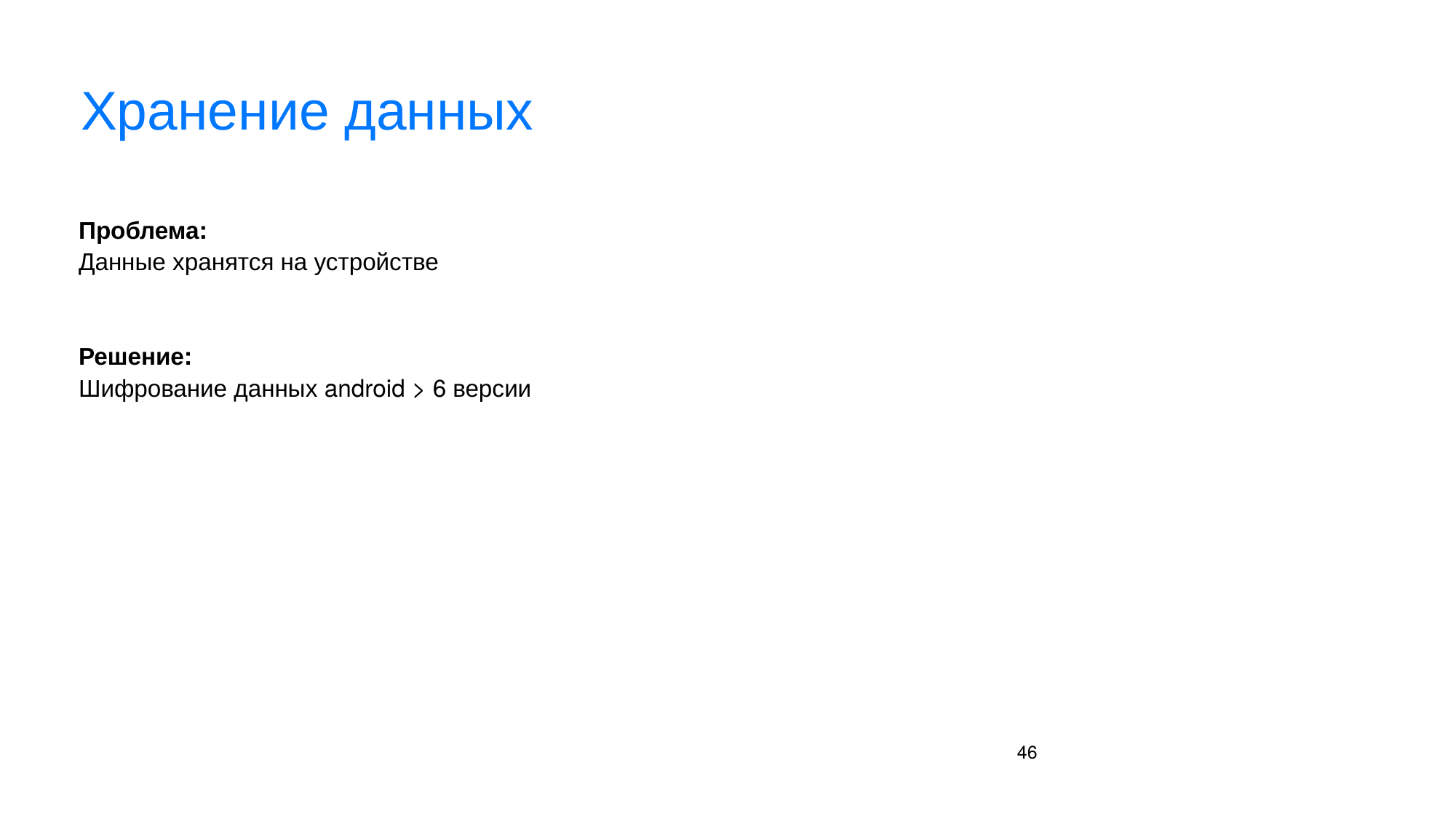

# Хранение данных
Проблема:
Данные хранятся на устройстве

Решение:
Шифрование данных android > 6 версии

46